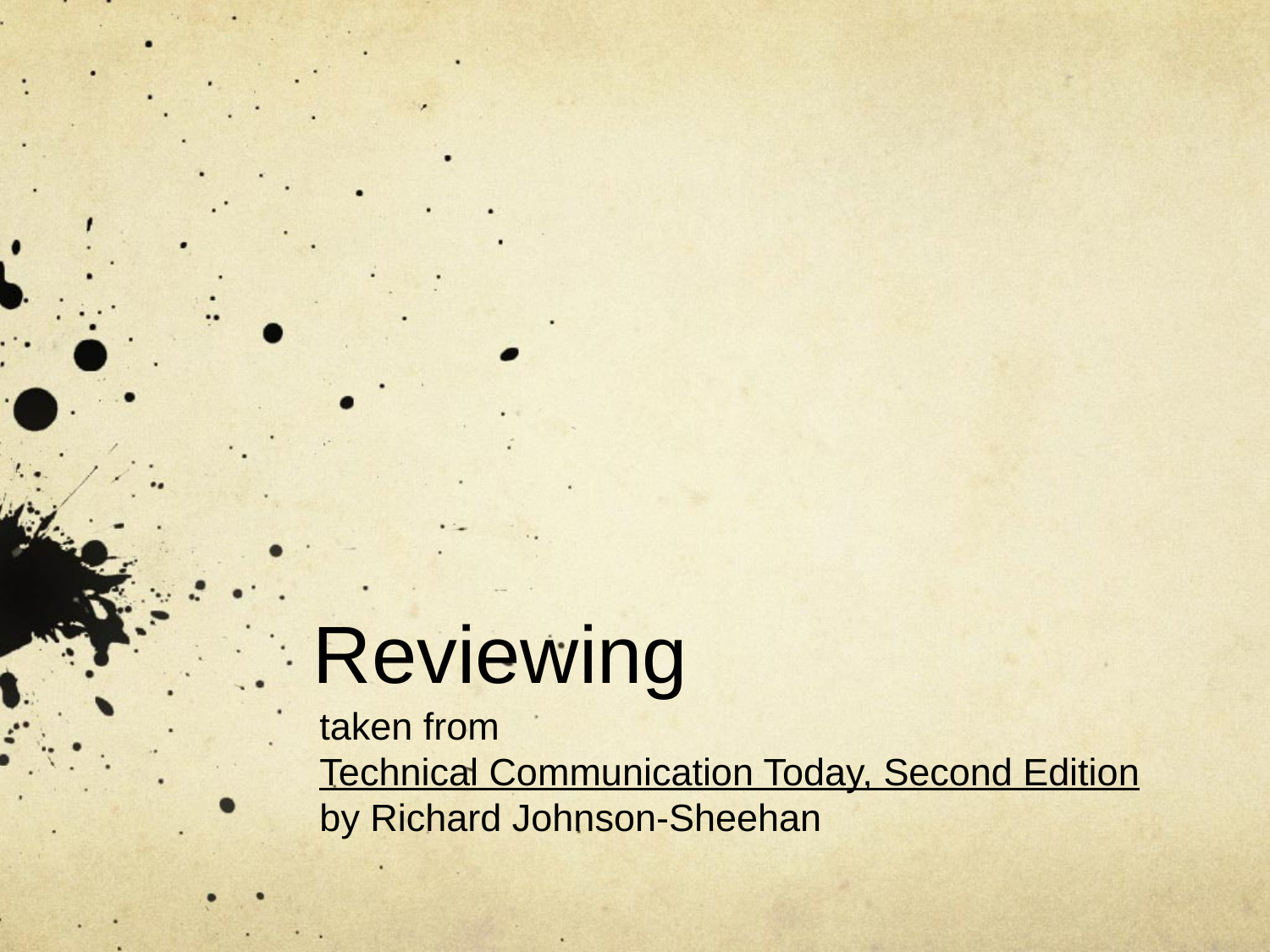

# Reviewing
taken from
Technical Communication Today, Second Edition
by Richard Johnson-Sheehan